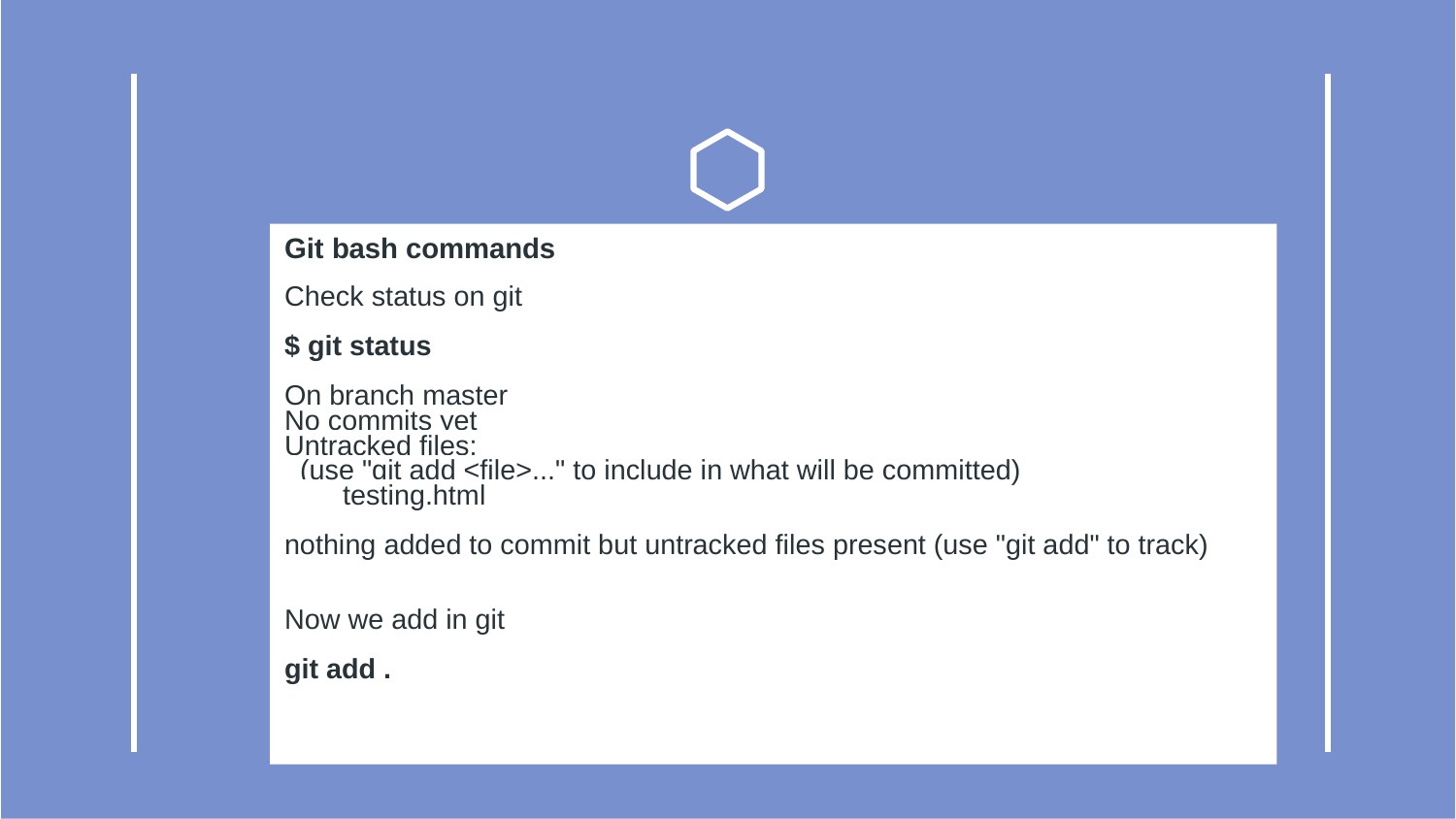

#
Git bash commands

Check status on git

$ git status

On branch master
No commits yet
Untracked files:
  (use "git add <file>..." to include in what will be committed)
    	testing.html

nothing added to commit but untracked files present (use "git add" to track)

Now we add in git

git add .